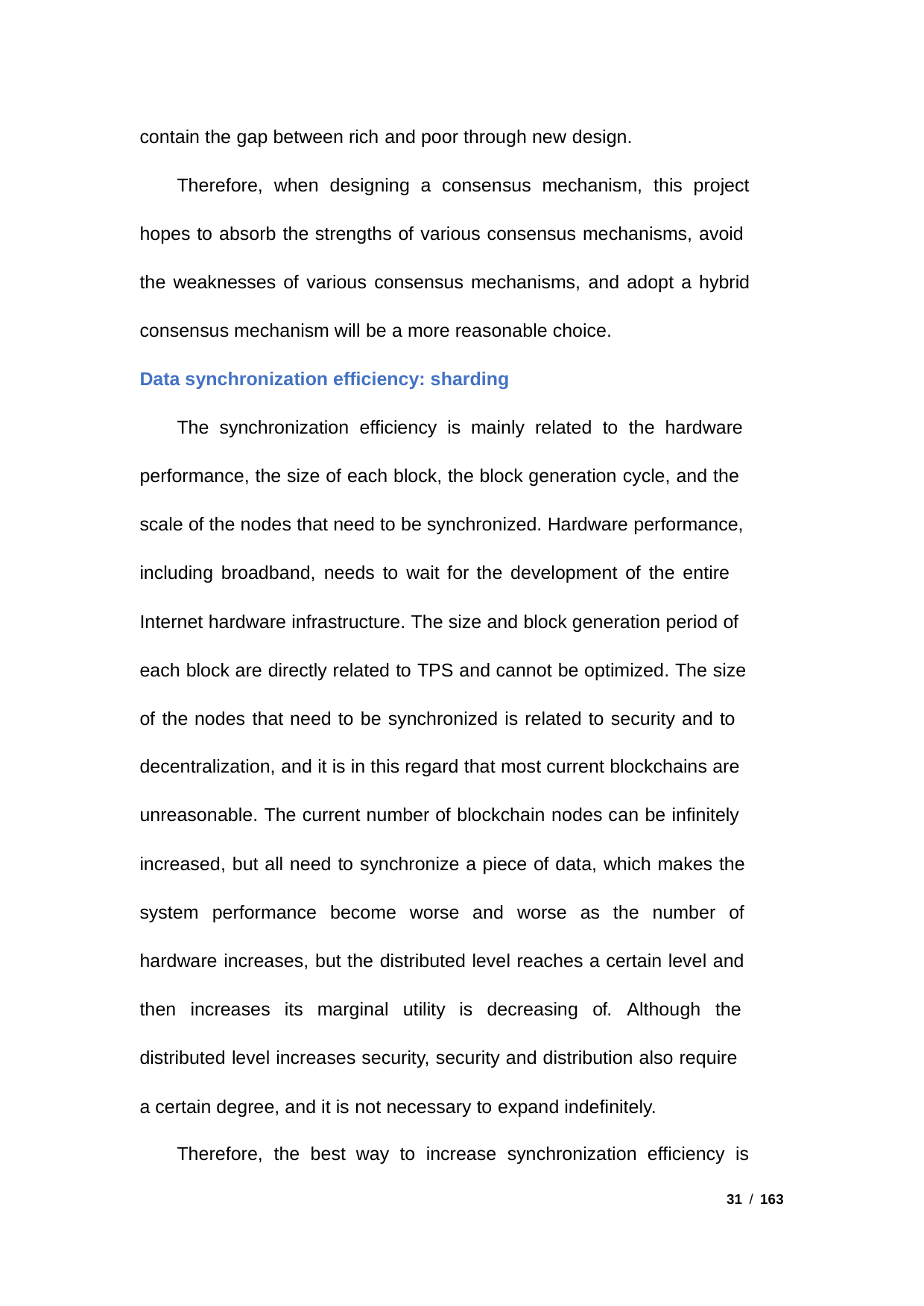

contain the gap between rich and poor through new design.
Therefore, when designing a consensus mechanism, this project
hopes to absorb the strengths of various consensus mechanisms, avoid
the weaknesses of various consensus mechanisms, and adopt a hybrid
consensus mechanism will be a more reasonable choice.
Data synchronization efficiency: sharding
The synchronization efficiency is mainly related to the hardware
performance, the size of each block, the block generation cycle, and the
scale of the nodes that need to be synchronized. Hardware performance,
including broadband, needs to wait for the development of the entire
Internet hardware infrastructure. The size and block generation period of
each block are directly related to TPS and cannot be optimized. The size
of the nodes that need to be synchronized is related to security and to
decentralization, and it is in this regard that most current blockchains are
unreasonable. The current number of blockchain nodes can be infinitely
increased, but all need to synchronize a piece of data, which makes the
system performance become worse and worse as the number of
hardware increases, but the distributed level reaches a certain level and
then increases its marginal utility is decreasing of. Although the
distributed level increases security, security and distribution also require
a certain degree, and it is not necessary to expand indefinitely.
Therefore, the best way to increase synchronization efficiency is
31 / 163